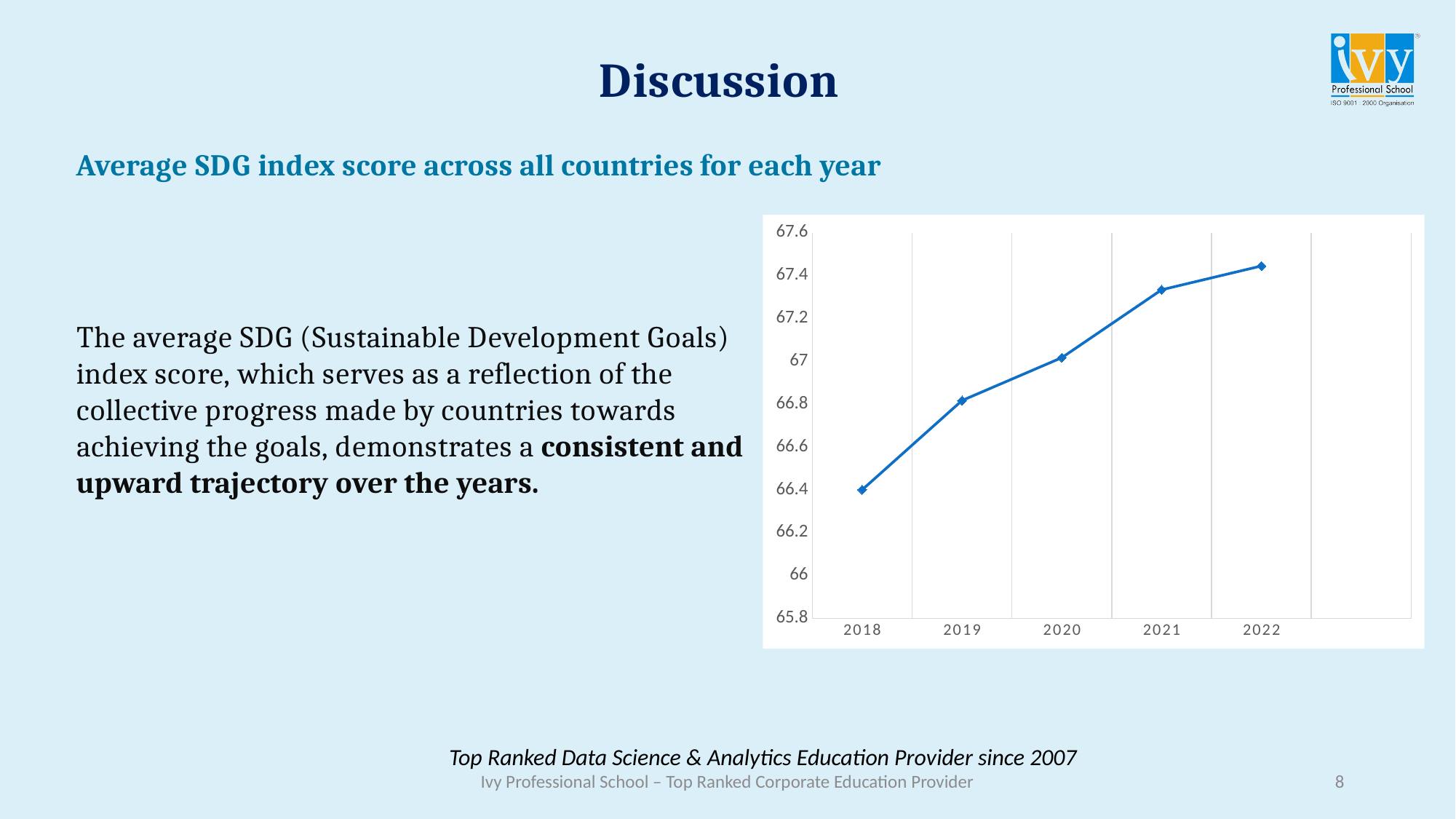

# Discussion
Average SDG index score across all countries for each year

### Chart

| Category | average_score |
|---|---|
| 2018 | 66.4 |
| 2019 | 66.8167 |
| 2020 | 67.0167 |
| 2021 | 67.3333 |
| 2022 | 67.4444 |
|  | None |
The average SDG (Sustainable Development Goals) index score, which serves as a reflection of the collective progress made by countries towards achieving the goals, demonstrates a consistent and upward trajectory over the years.

Top Ranked Data Science & Analytics Education Provider since 2007

8